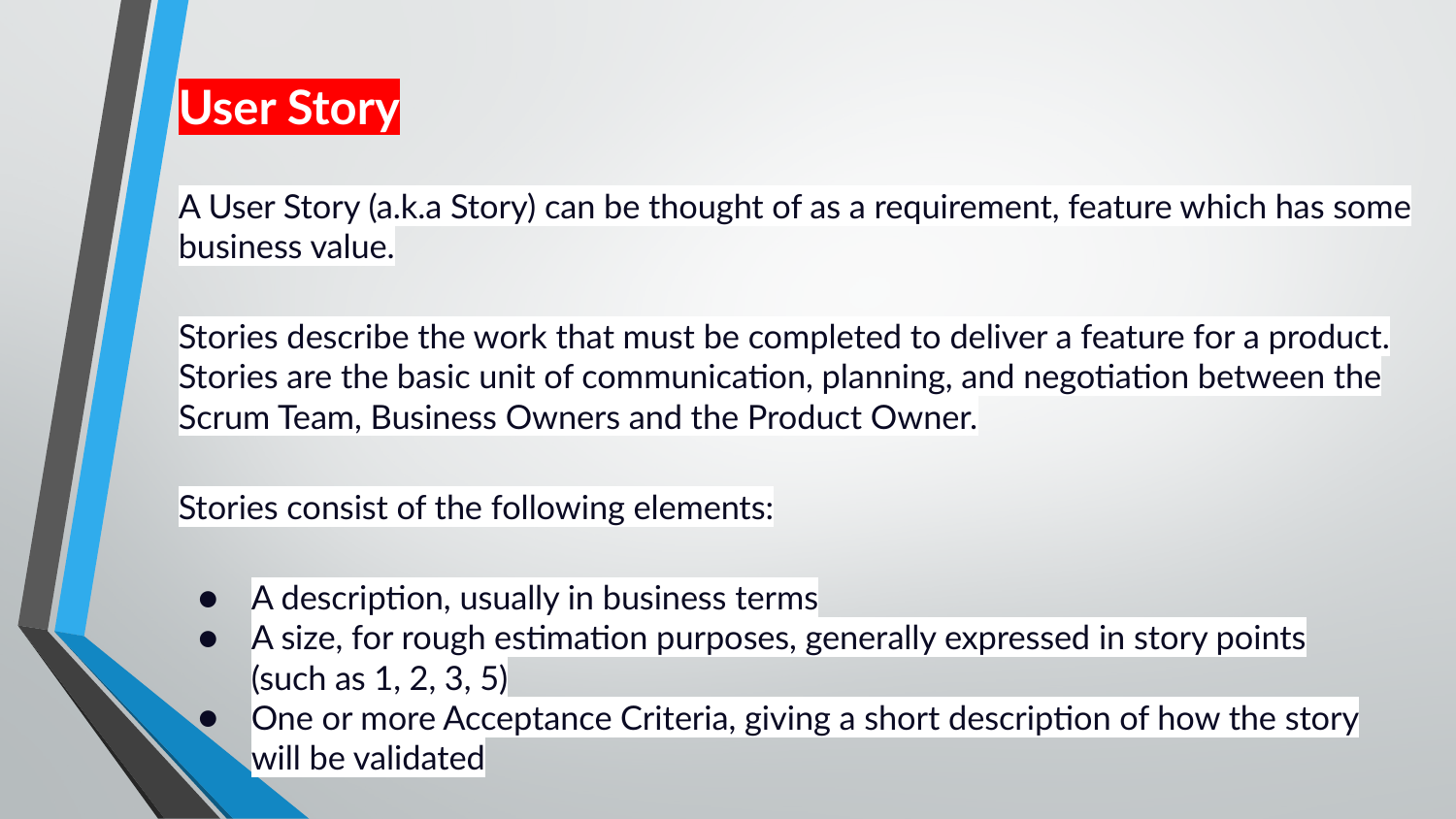

User Story
A User Story (a.k.a Story) can be thought of as a requirement, feature which has some business value.
Stories describe the work that must be completed to deliver a feature for a product. Stories are the basic unit of communication, planning, and negotiation between the Scrum Team, Business Owners and the Product Owner.
Stories consist of the following elements:
A description, usually in business terms
A size, for rough estimation purposes, generally expressed in story points (such as 1, 2, 3, 5)
One or more Acceptance Criteria, giving a short description of how the story will be validated